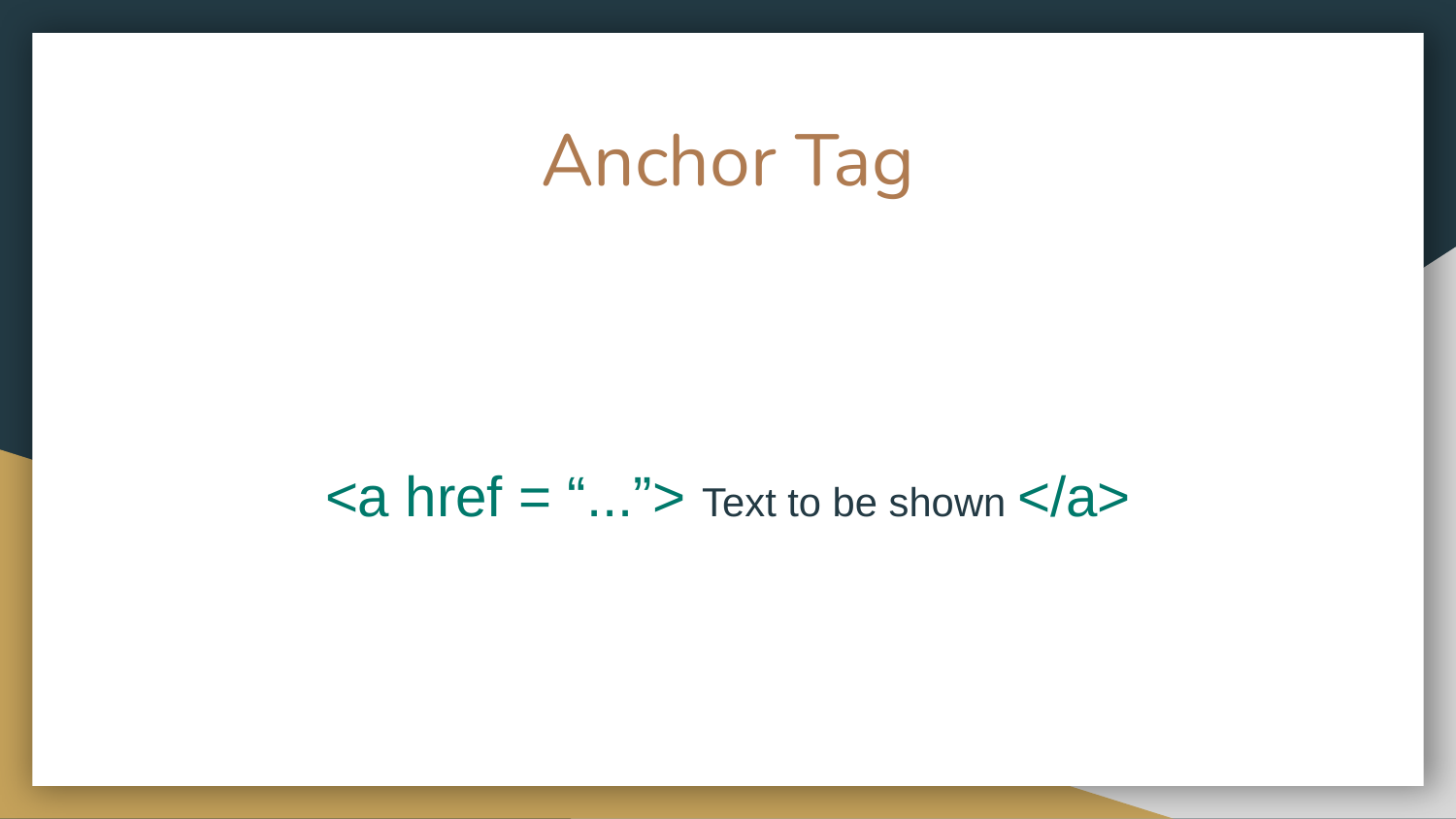

# Anchor Tag
<a href = “...”> Text to be shown </a>